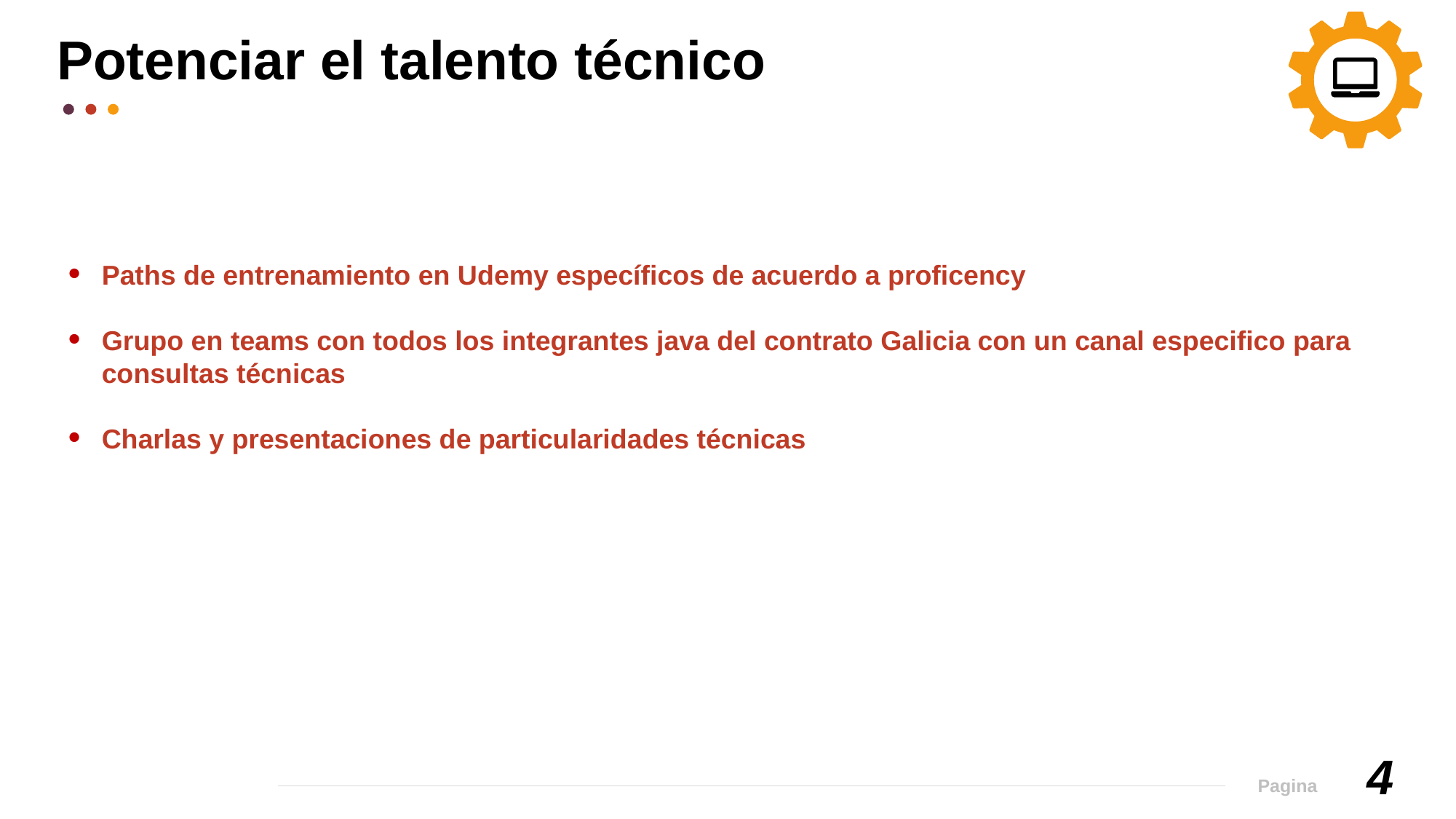

Potenciar el talento técnico

Paths de entrenamiento en Udemy específicos de acuerdo a proficency

Grupo en teams con todos los integrantes java del contrato Galicia con un canal especifico para consultas técnicas

Charlas y presentaciones de particularidades técnicas

4
Pagina